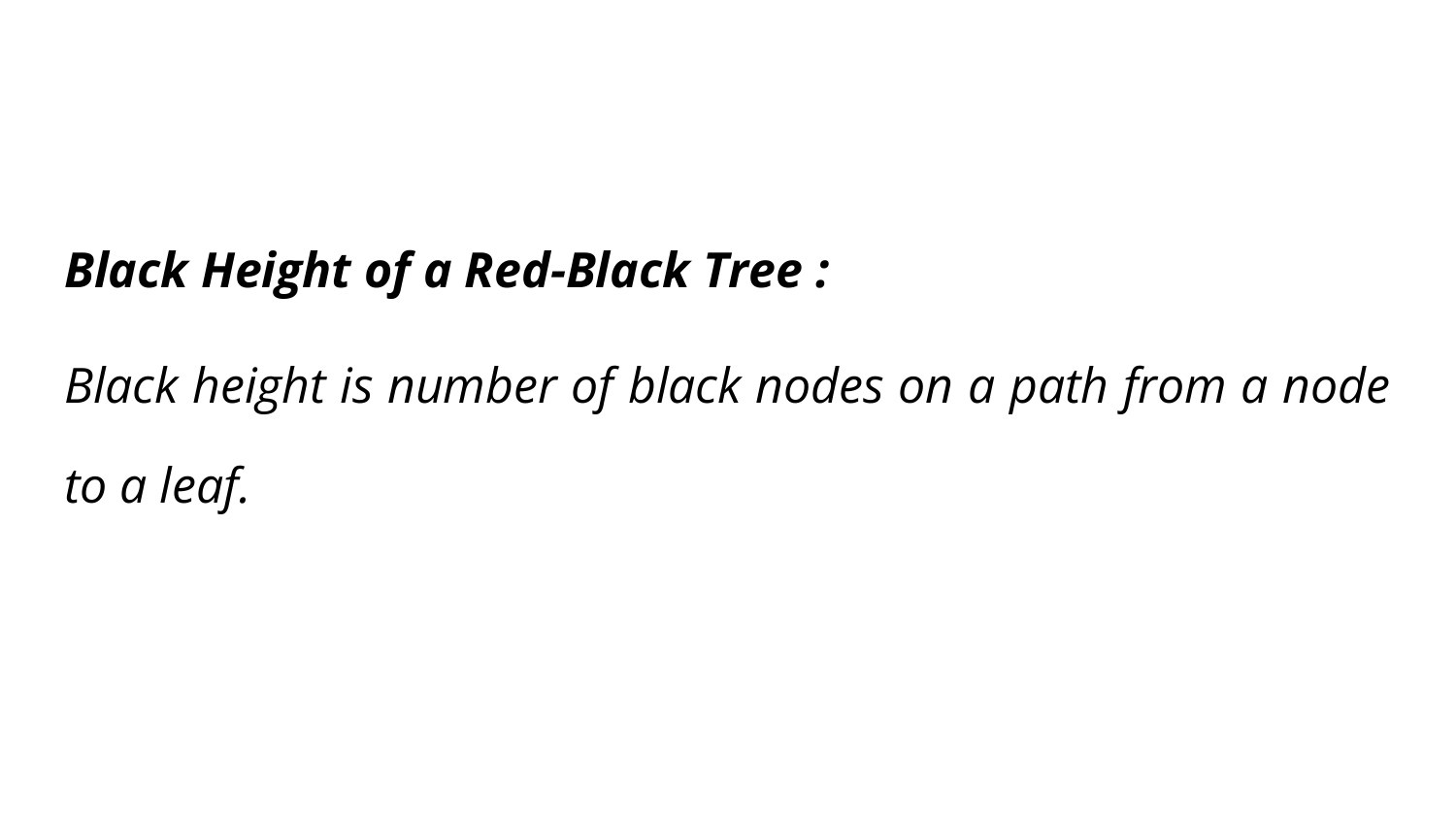

#
Black Height of a Red-Black Tree :
Black height is number of black nodes on a path from a node to a leaf.